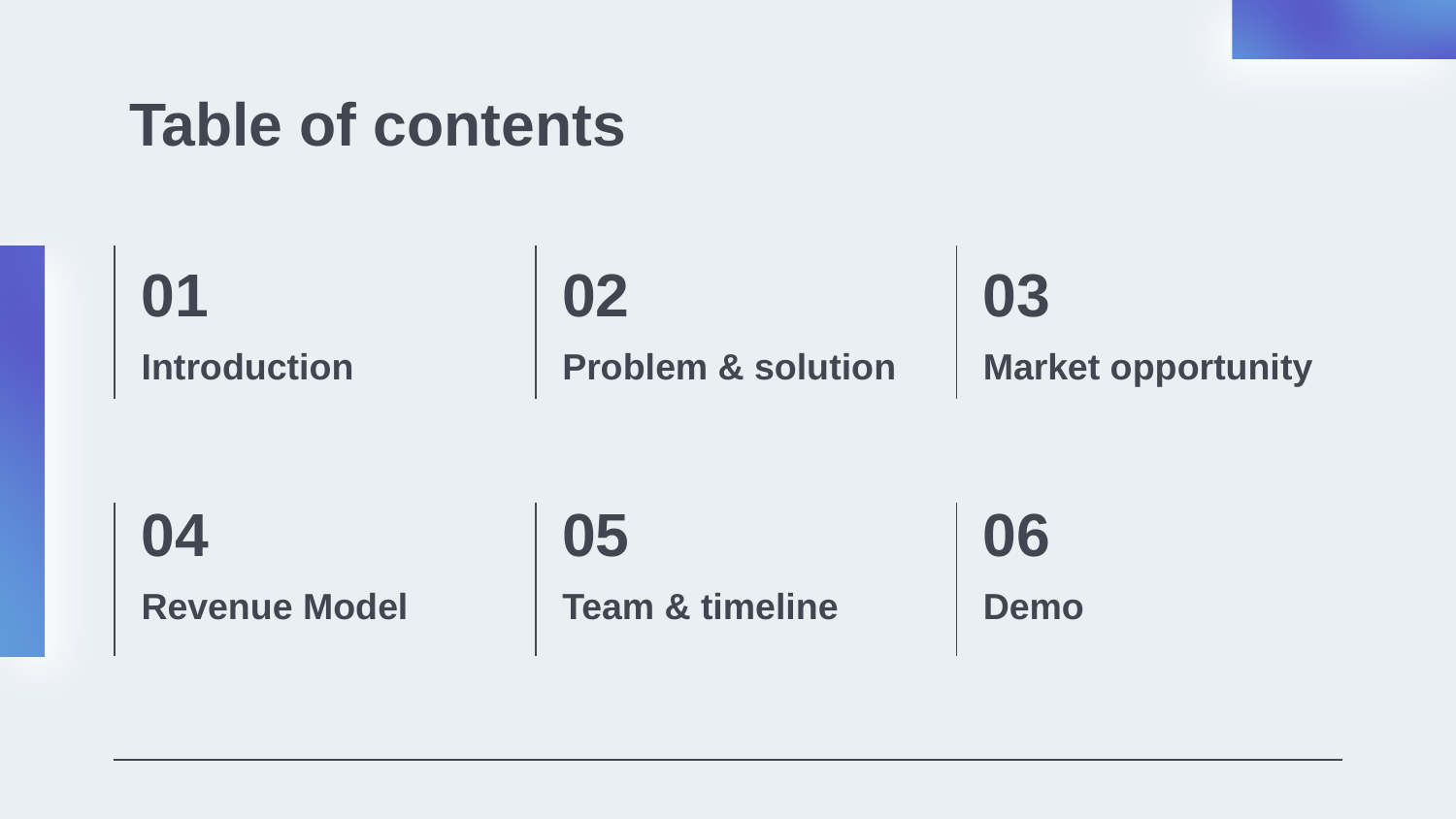

# Table of contents
01
02
03
Introduction
Problem & solution
Market opportunity
04
05
06
Revenue Model
Team & timeline
Demo